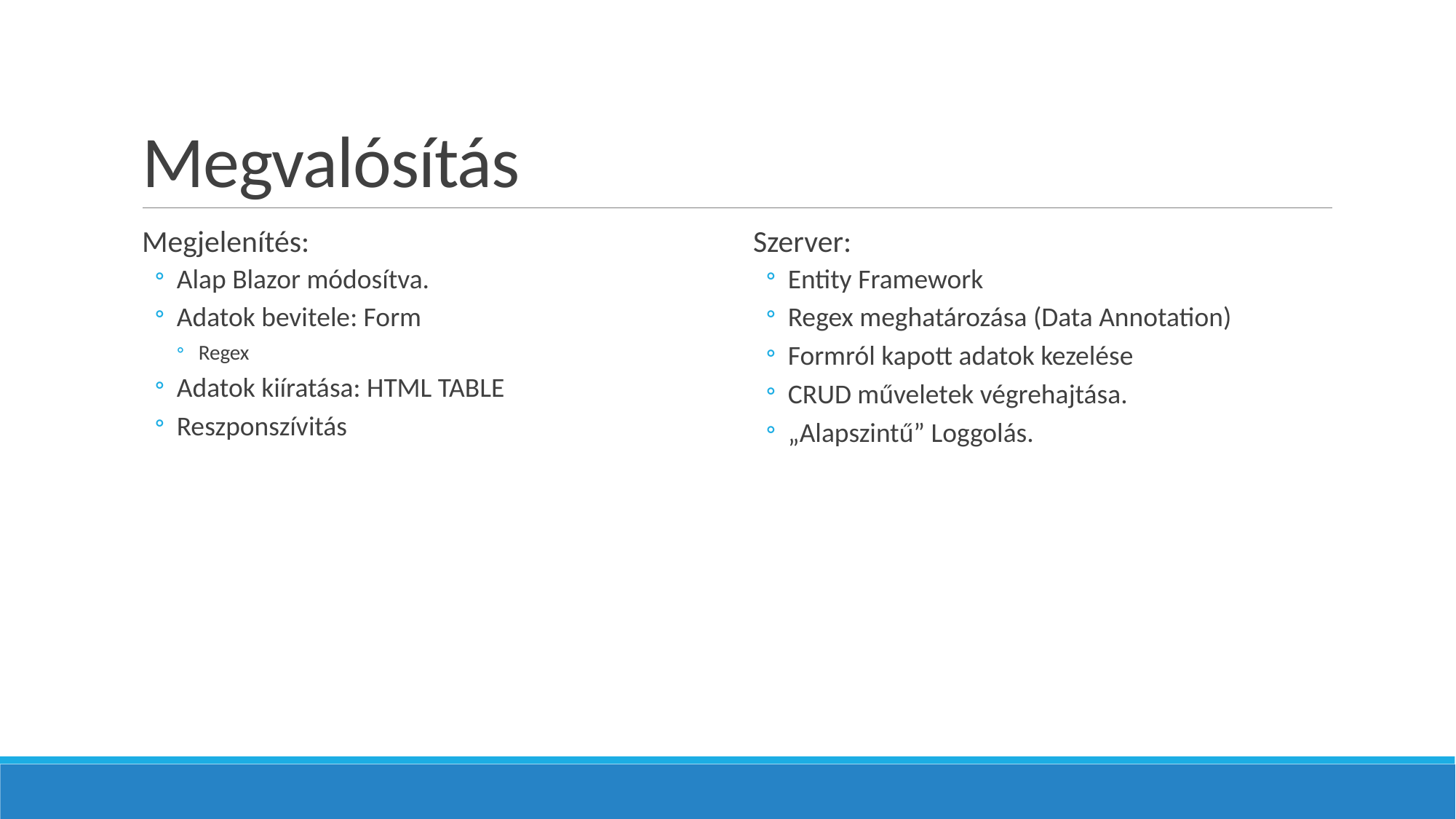

# Megvalósítás
Megjelenítés:
Alap Blazor módosítva.
Adatok bevitele: Form
Regex
Adatok kiíratása: HTML TABLE
Reszponszívitás

Szerver:
Entity Framework
Regex meghatározása (Data Annotation)
Formról kapott adatok kezelése
CRUD műveletek végrehajtása.
„Alapszintű” Loggolás.